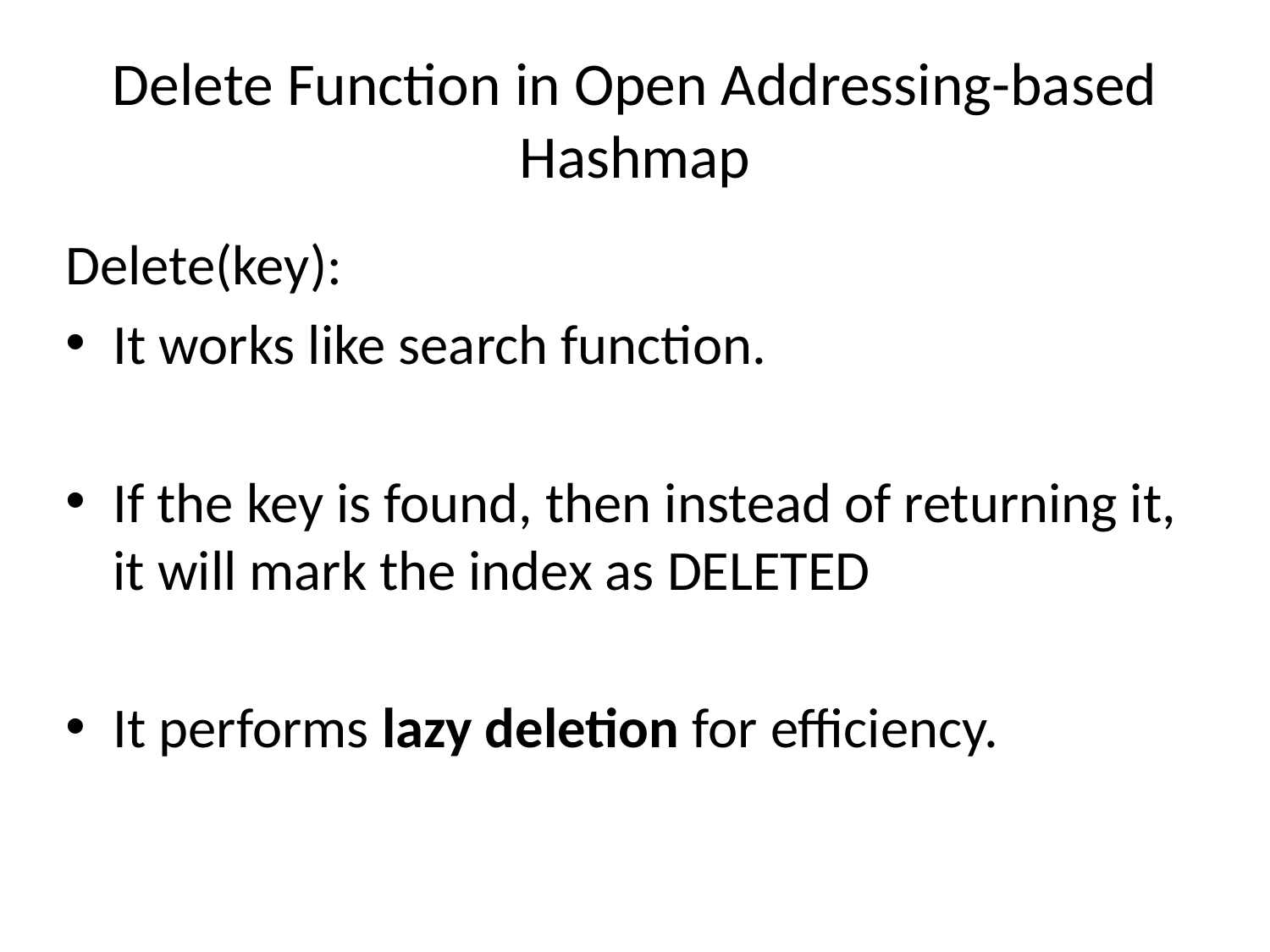

# Delete Function in Open Addressing-based Hashmap
Delete(key):
It works like search function.

If the key is found, then instead of returning it, it will mark the index as DELETED

It performs lazy deletion for efficiency.